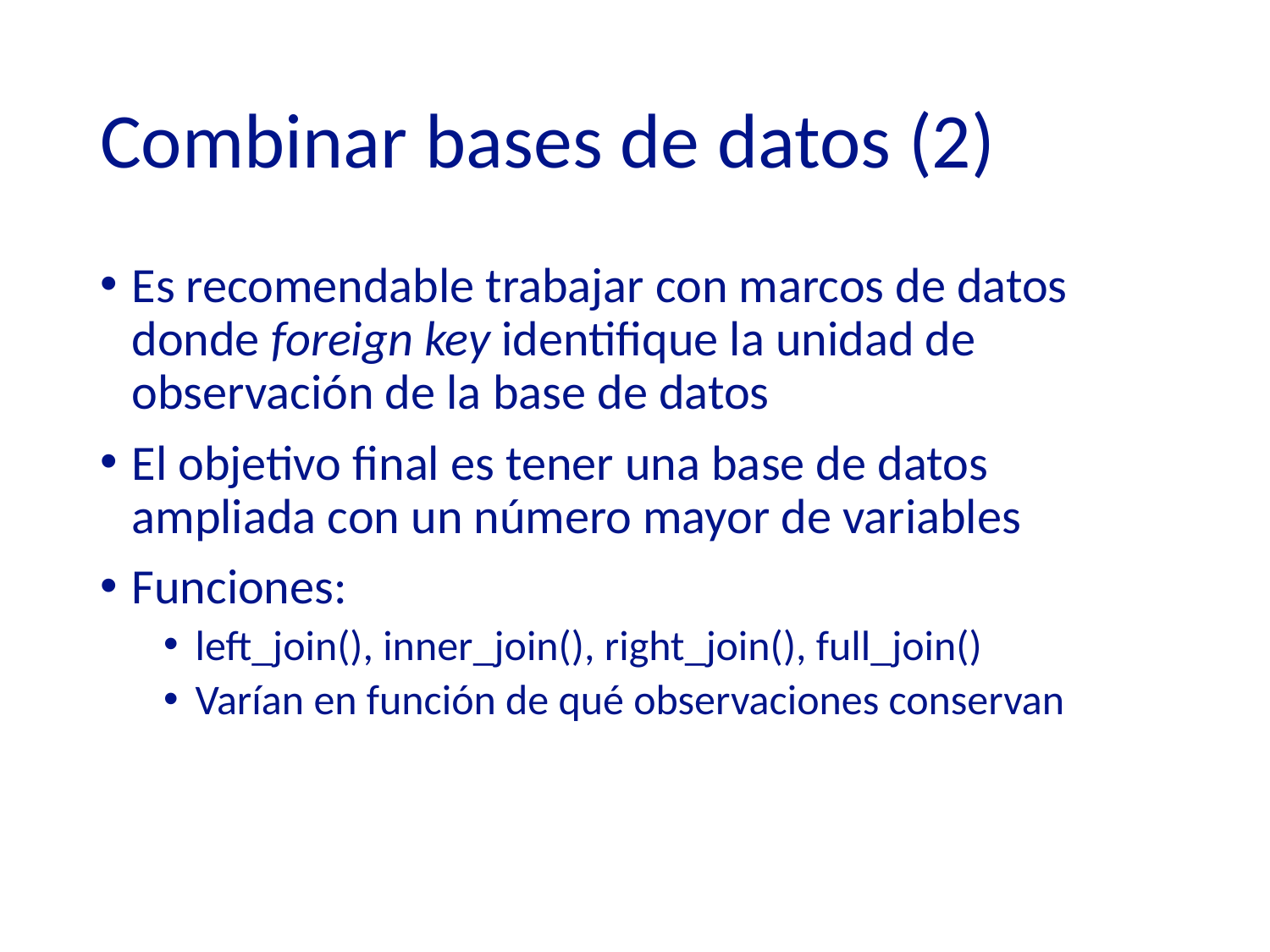

# Combinar bases de datos (2)
Es recomendable trabajar con marcos de datos donde foreign key identifique la unidad de observación de la base de datos
El objetivo final es tener una base de datos ampliada con un número mayor de variables
Funciones:
left_join(), inner_join(), right_join(), full_join()
Varían en función de qué observaciones conservan